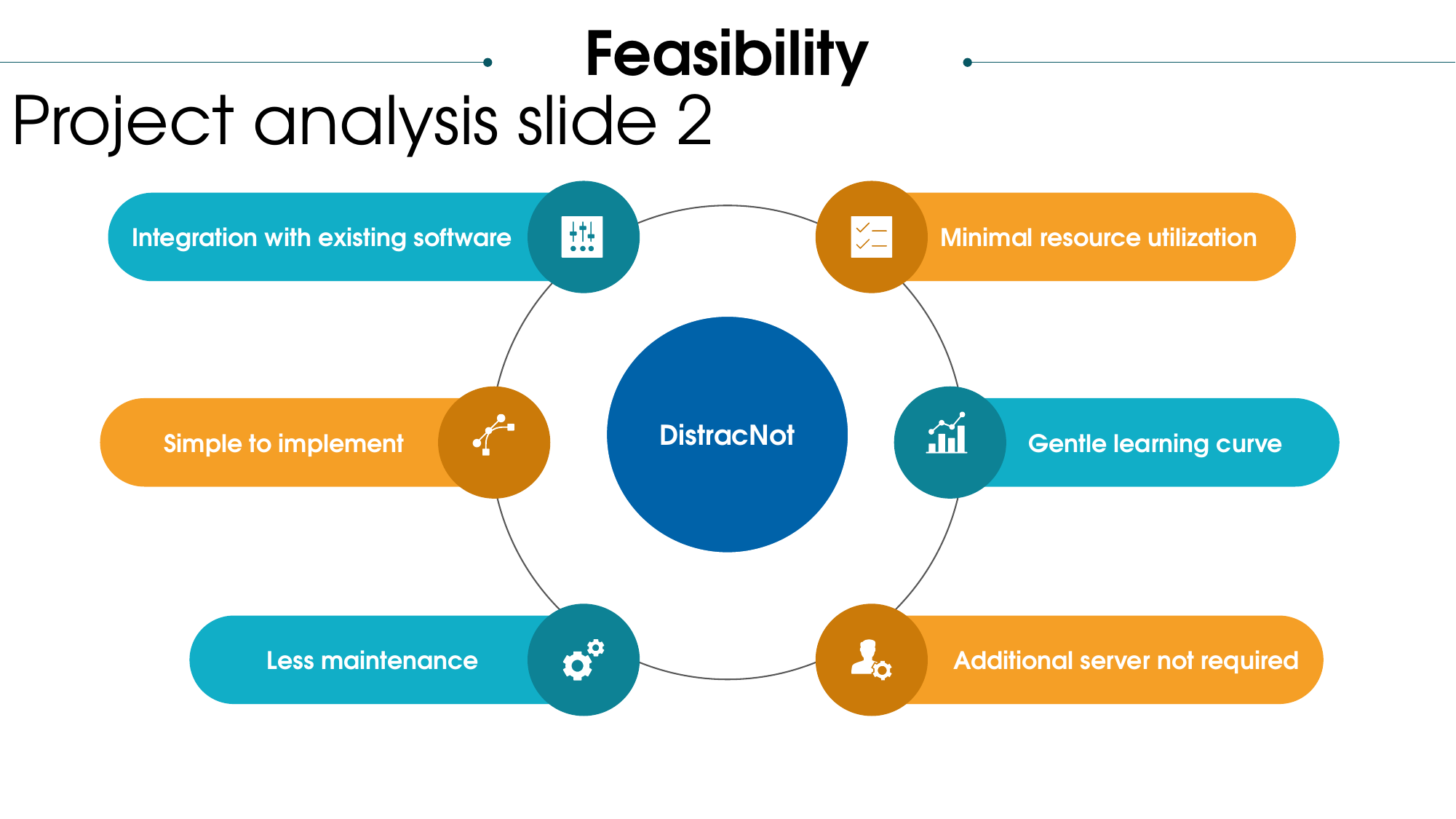

Feasibility
Project analysis slide 2

Integration with existing software
           Minimal resource utilization

DistracNot

      Simple to implement
        Gentle learning curve

        Less maintenance
Additional server not required